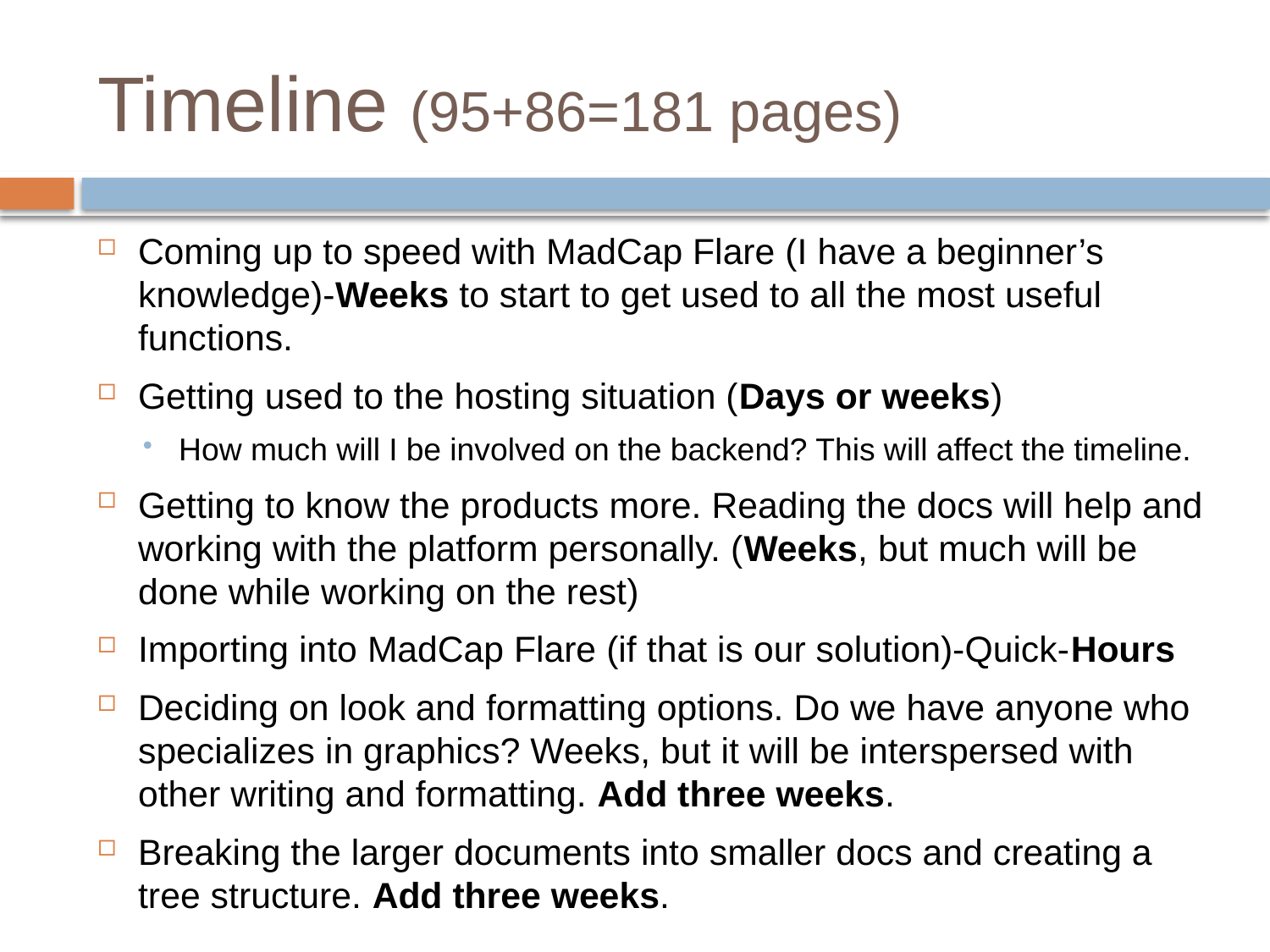

# Timeline (95+86=181 pages)
Coming up to speed with MadCap Flare (I have a beginner’s knowledge)-Weeks to start to get used to all the most useful functions.
Getting used to the hosting situation (Days or weeks)
How much will I be involved on the backend? This will affect the timeline.
Getting to know the products more. Reading the docs will help and working with the platform personally. (Weeks, but much will be done while working on the rest)
Importing into MadCap Flare (if that is our solution)-Quick-Hours
Deciding on look and formatting options. Do we have anyone who specializes in graphics? Weeks, but it will be interspersed with other writing and formatting. Add three weeks.
Breaking the larger documents into smaller docs and creating a tree structure. Add three weeks.